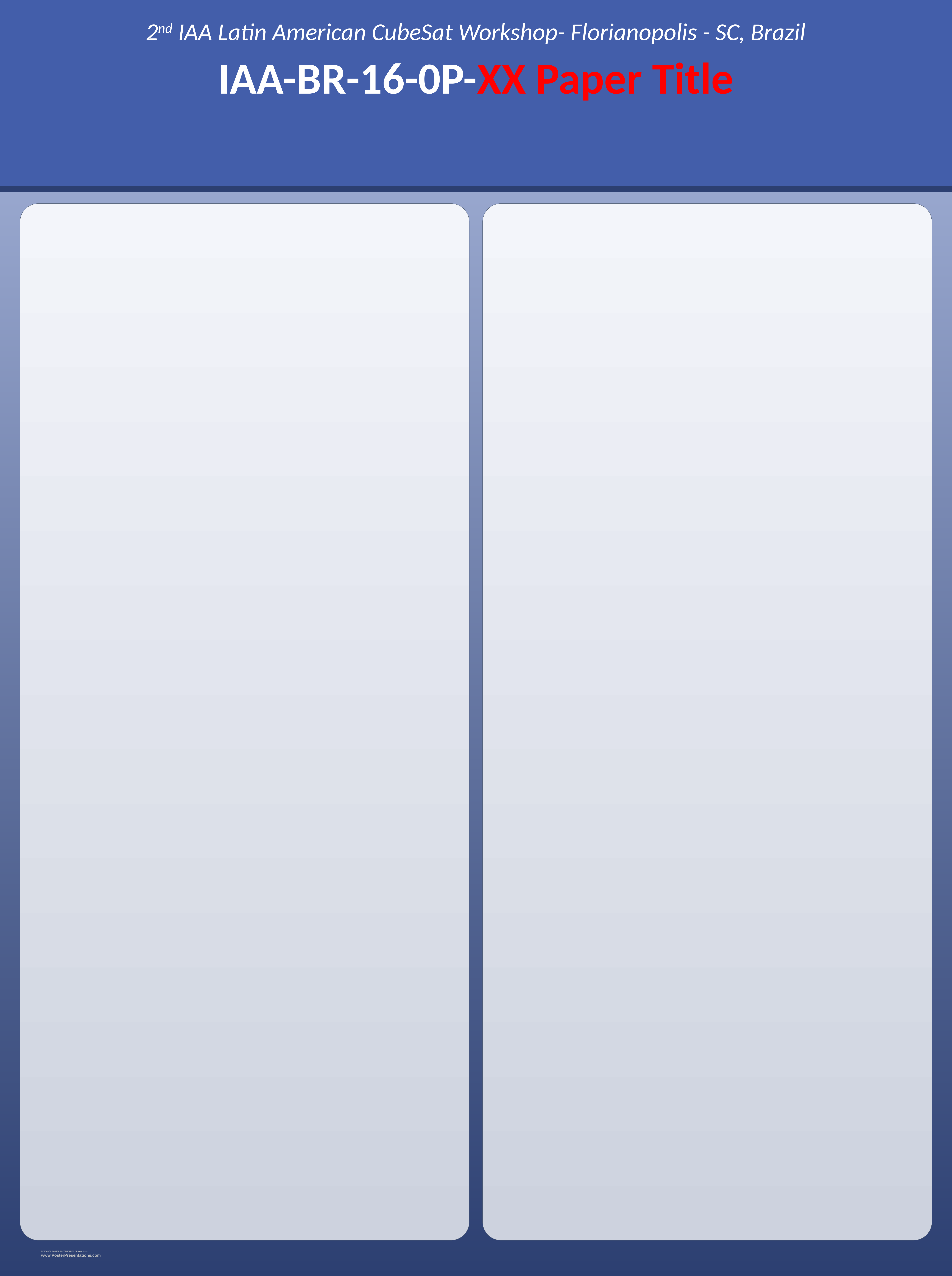

2nd IAA Latin American CubeSat Workshop- Florianopolis - SC, Brazil
IAA-BR-16-0P-XX Paper Title